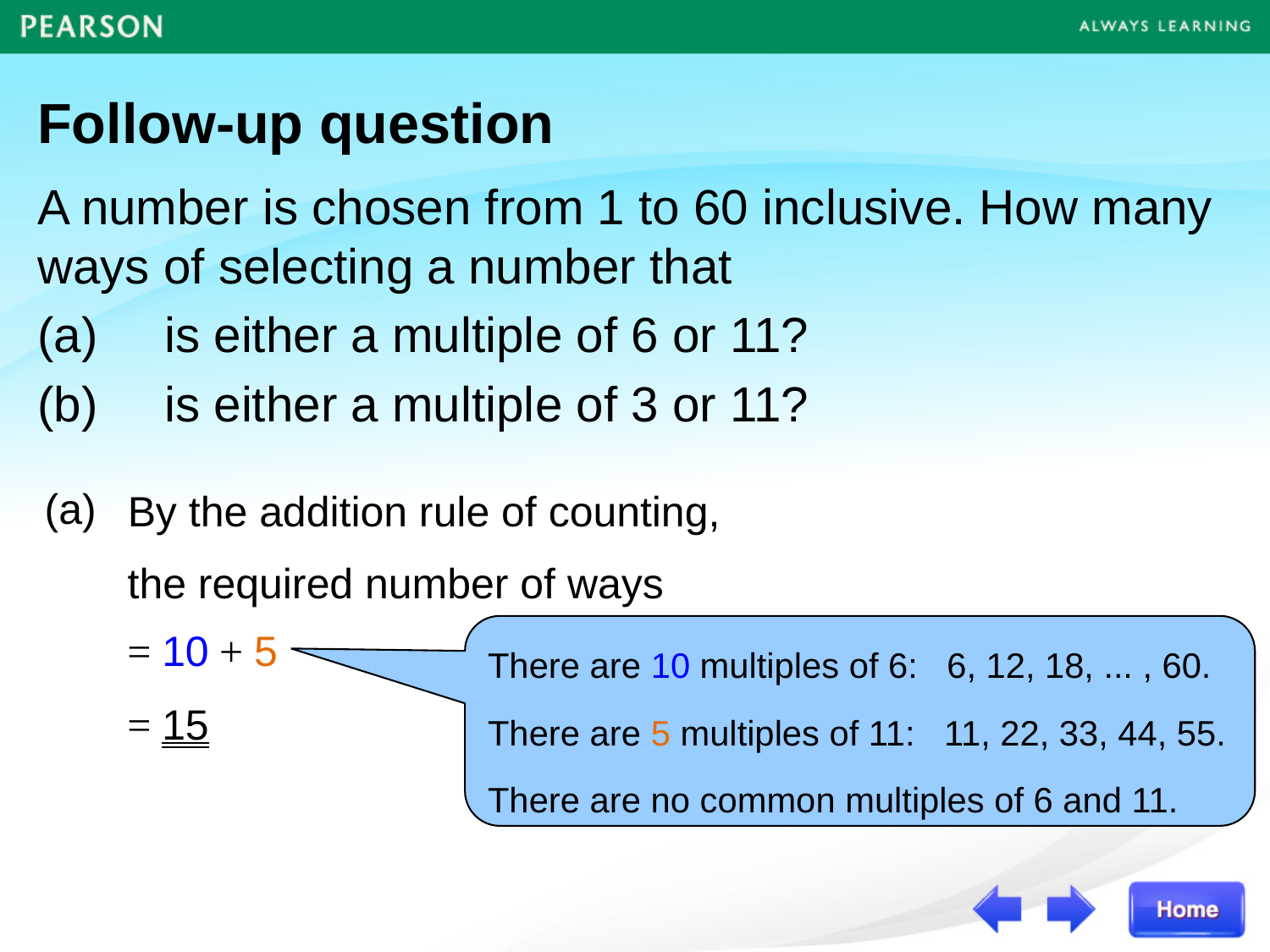

Follow-up question
A number is chosen from 1 to 60 inclusive. How many ways of selecting a number that
(a)	is either a multiple of 6 or 11?
(b)	is either a multiple of 3 or 11?
(a)
By the addition rule of counting,
the required number of ways
There are 10 multiples of 6:   6, 12, 18, ... , 60.
There are 5 multiples of 11:   11, 22, 33, 44, 55.
There are no common multiples of 6 and 11.
= 10 + 5
= 15